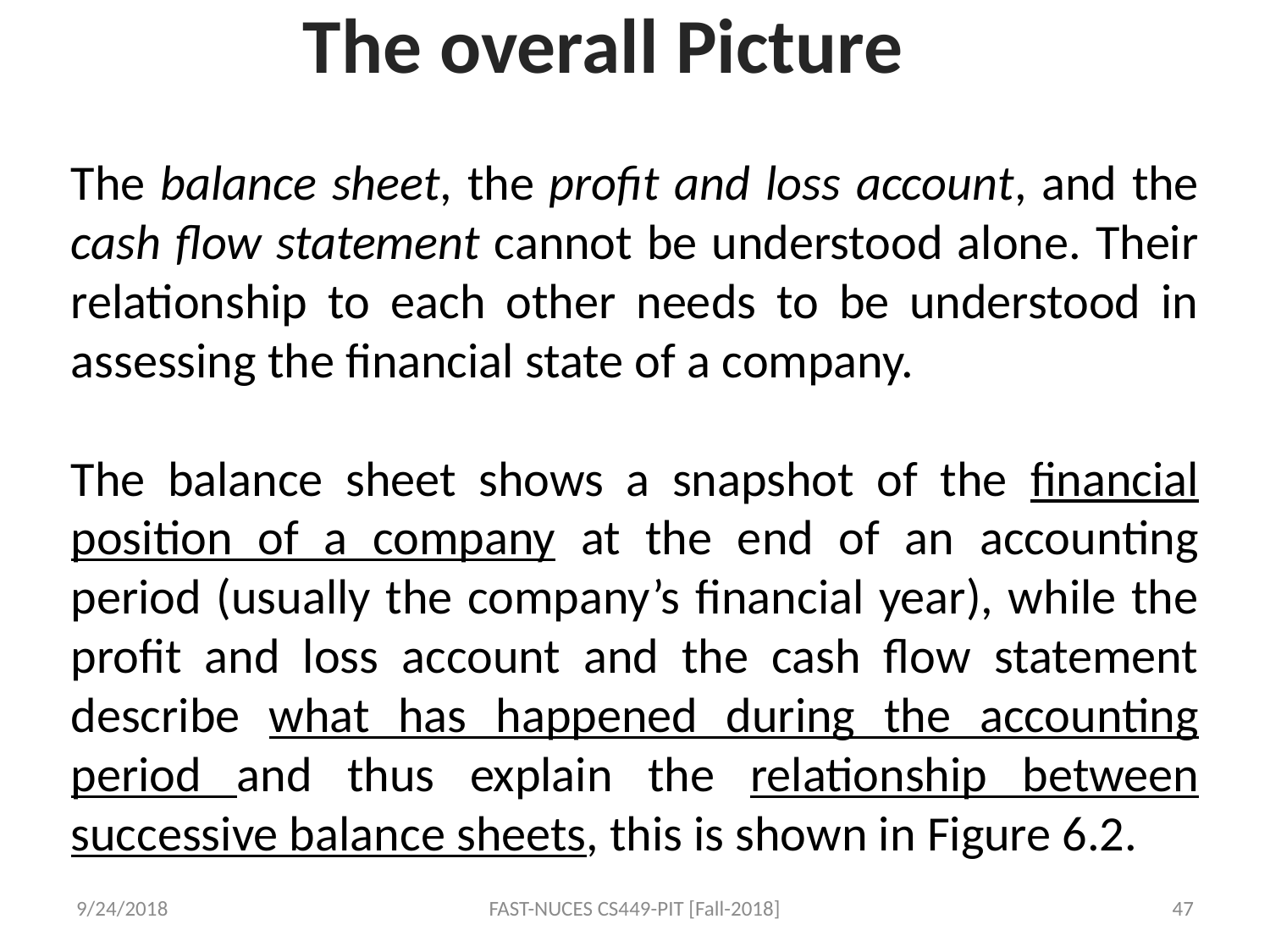

# The overall Picture

The balance sheet, the profit and loss account, and the cash flow statement cannot be understood alone. Their relationship to each other needs to be understood in assessing the financial state of a company.

The balance sheet shows a snapshot of the financial position of a company at the end of an accounting period (usually the company’s financial year), while the profit and loss account and the cash flow statement describe what has happened during the accounting period and thus explain the relationship between successive balance sheets, this is shown in Figure 6.2.
9/24/2018
FAST-NUCES CS449-PIT [Fall-2018]
47